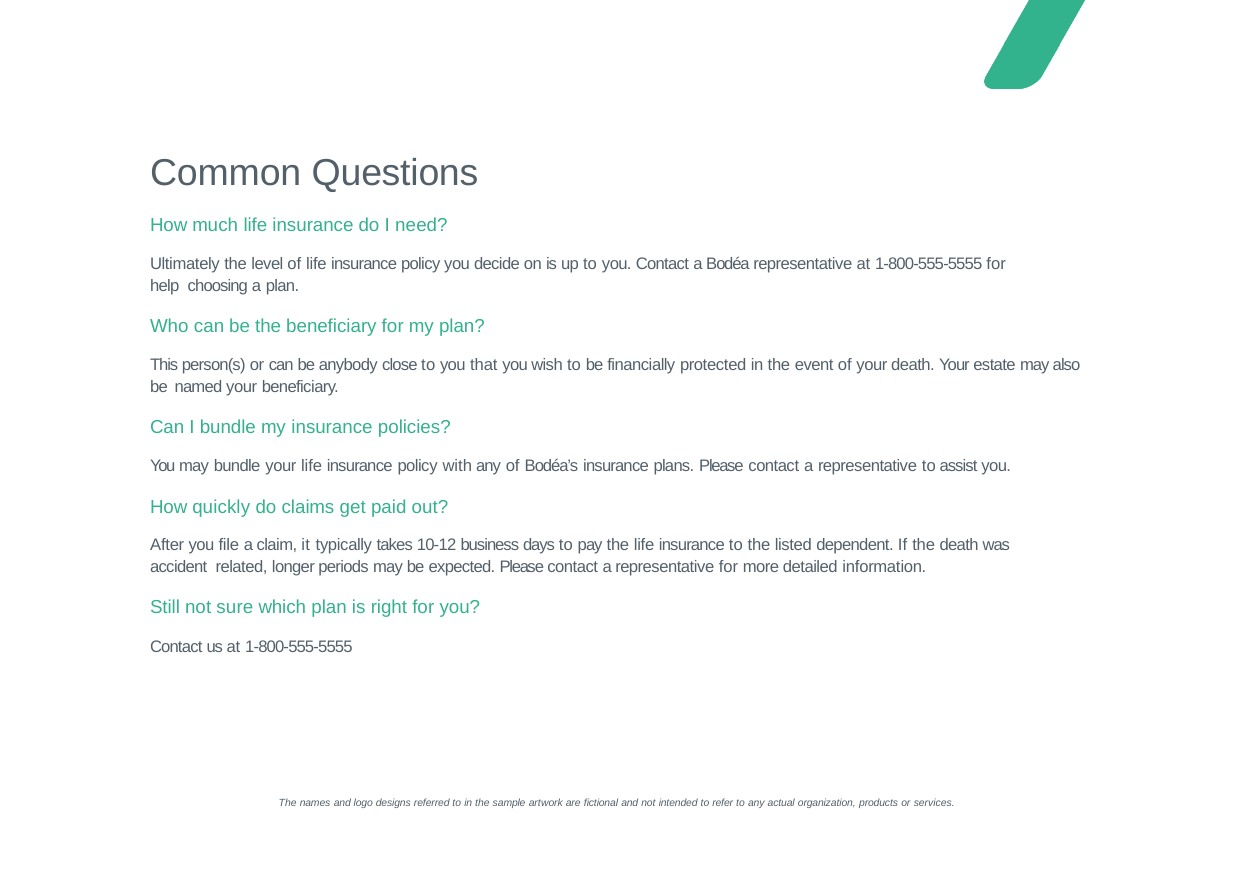

# Common Questions
How much life insurance do I need?
Ultimately the level of life insurance policy you decide on is up to you. Contact a Bodéa representative at 1-800-555-5555 for help  choosing a plan.

Who can be the beneficiary for my plan?
This person(s) or can be anybody close to you that you wish to be financially protected in the event of your death. Your estate may also be  named your beneficiary.

Can I bundle my insurance policies?
You may bundle your life insurance policy with any of Bodéa’s insurance plans. Please contact a representative to assist you.

How quickly do claims get paid out?
After you file a claim, it typically takes 10-12 business days to pay the life insurance to the listed dependent. If the death was accident  related, longer periods may be expected. Please contact a representative for more detailed information.

Still not sure which plan is right for you?
Contact us at 1-800-555-5555
The names and logo designs referred to in the sample artwork are fictional and not intended to refer to any actual organization, products or services.